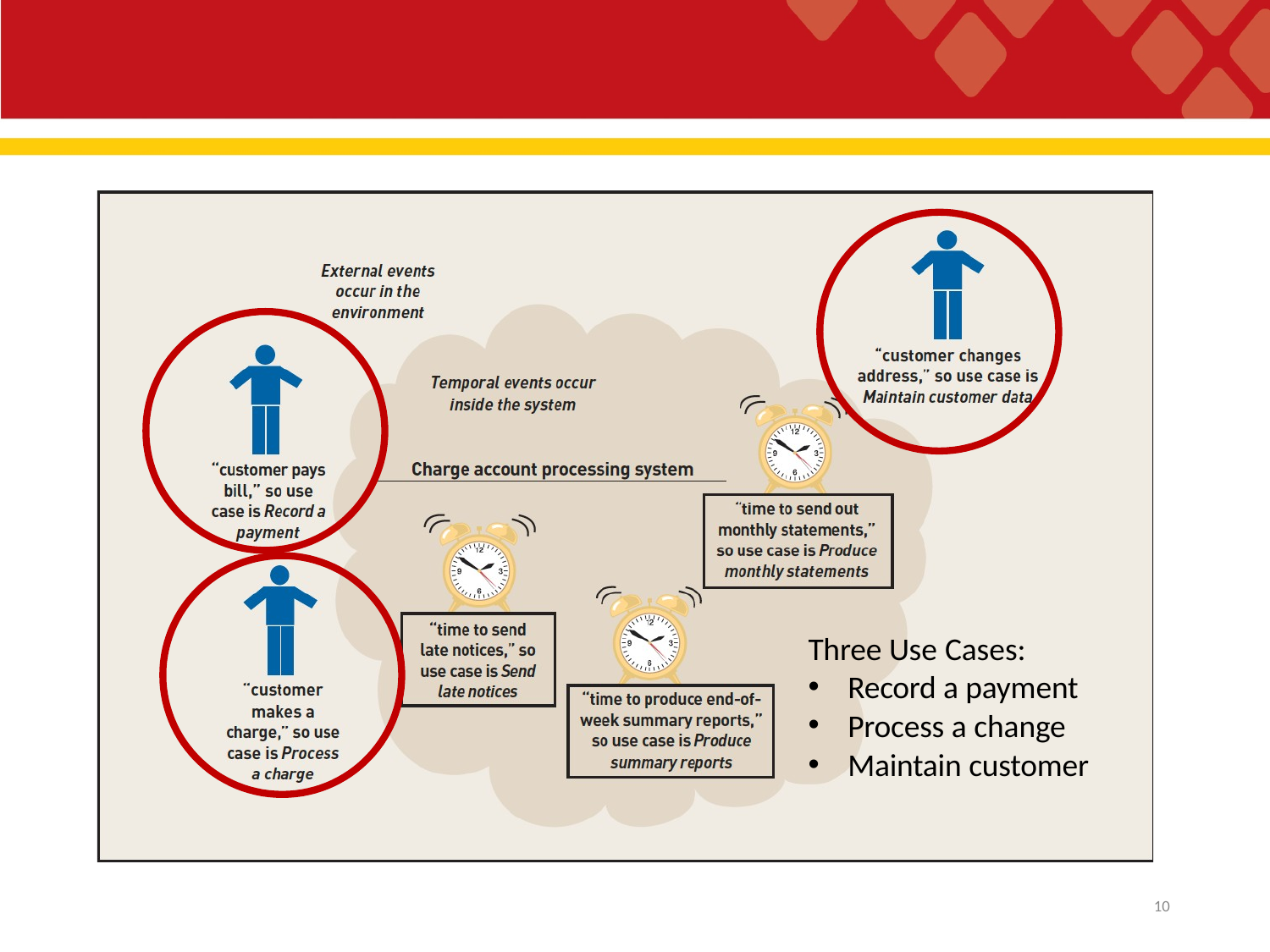

Three Use Cases:
Record a payment
Process a change
Maintain customer
10